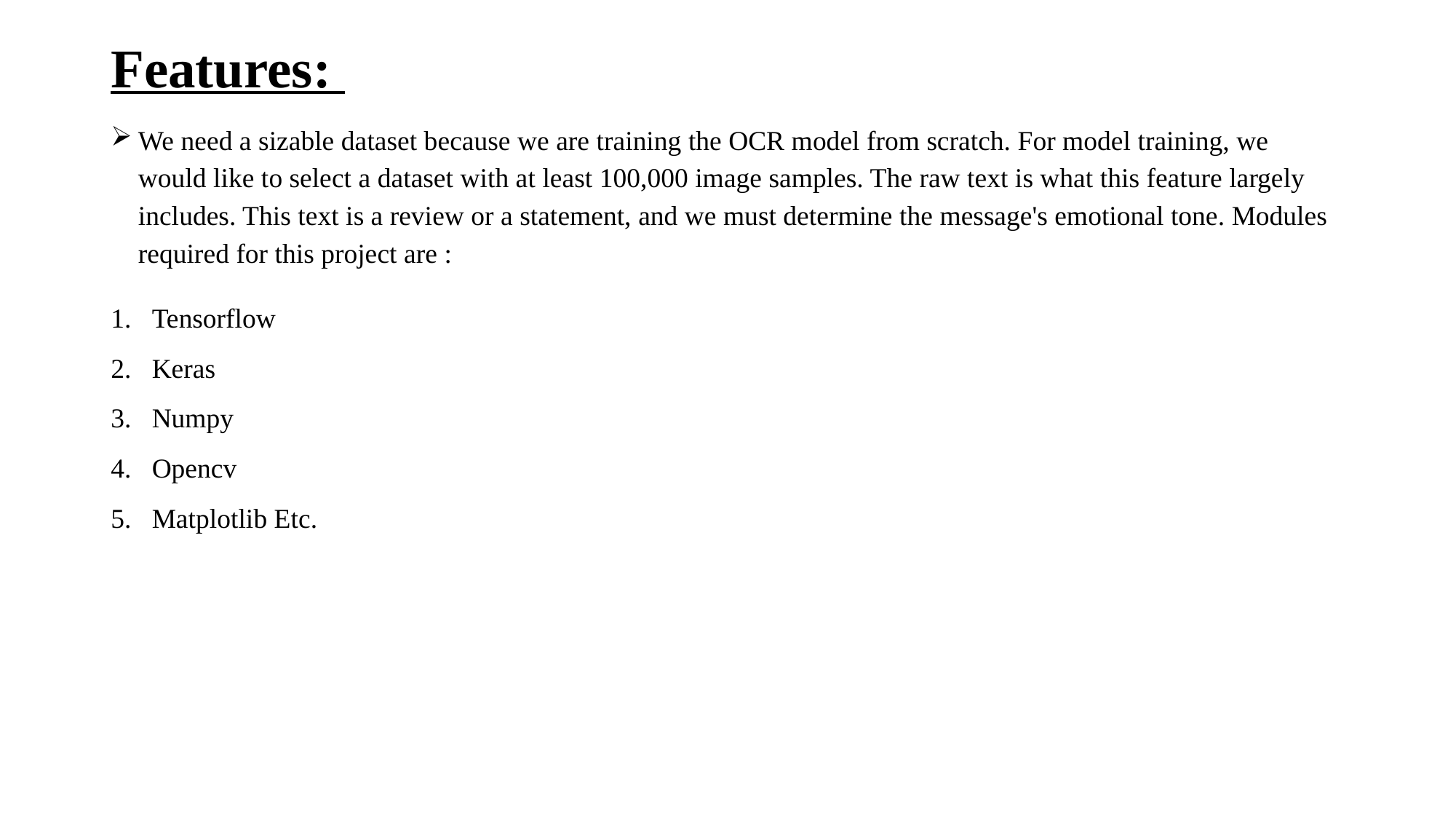

# Features:
We need a sizable dataset because we are training the OCR model from scratch. For model training, we would like to select a dataset with at least 100,000 image samples. The raw text is what this feature largely includes. This text is a review or a statement, and we must determine the message's emotional tone. Modules required for this project are :
Tensorflow
Keras
Numpy
Opencv
Matplotlib Etc.